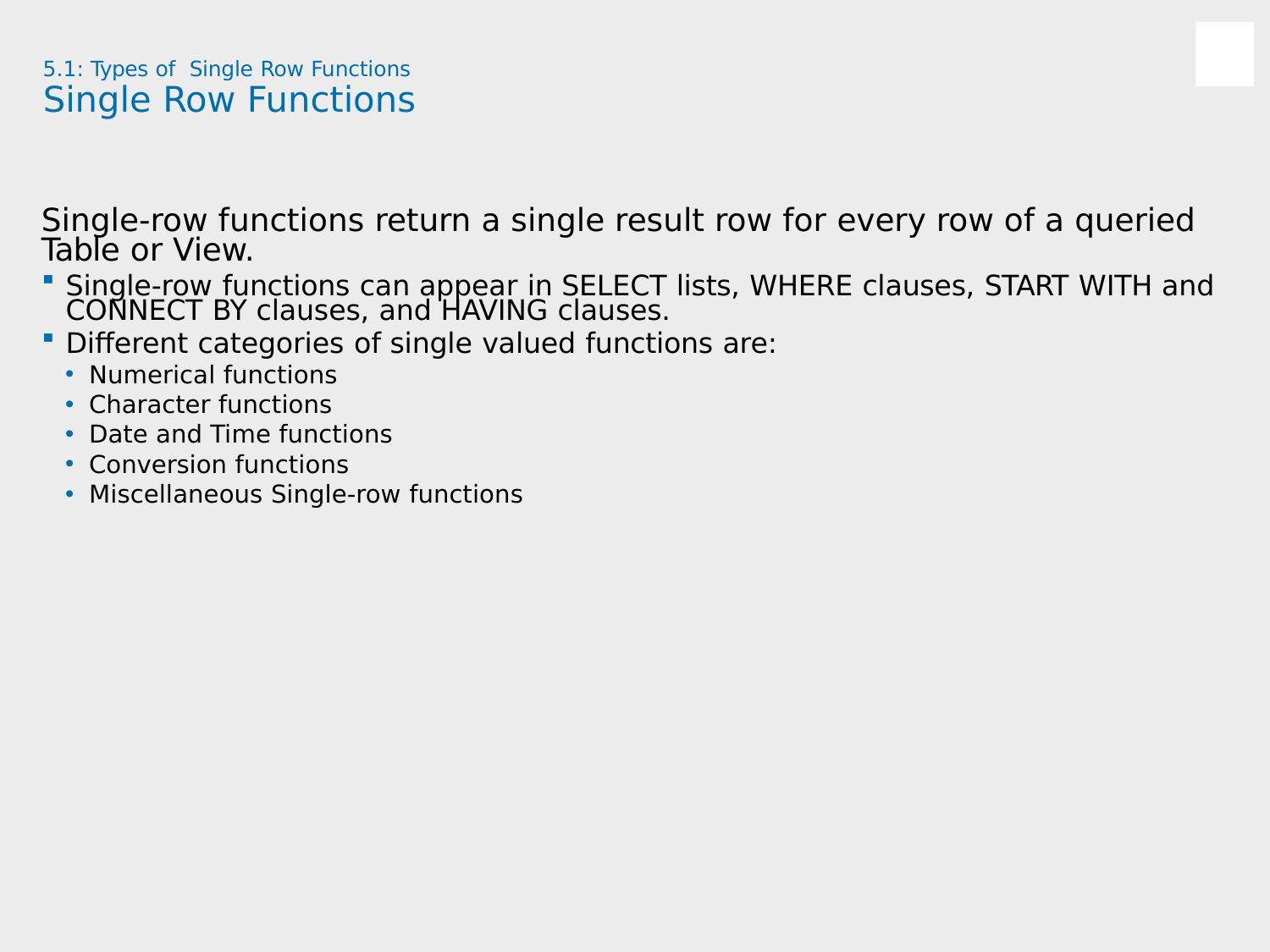

5.1: Types of Single Row Functions
# Single Row Functions
Single-row functions return a single result row for every row of a queried  Table or View.
Single-row functions can appear in SELECT lists, WHERE clauses, START WITH and  CONNECT BY clauses, and HAVING clauses.
Different categories of single valued functions are:
Numerical functions
Character functions
Date and Time functions
Conversion functions
Miscellaneous Single-row functions